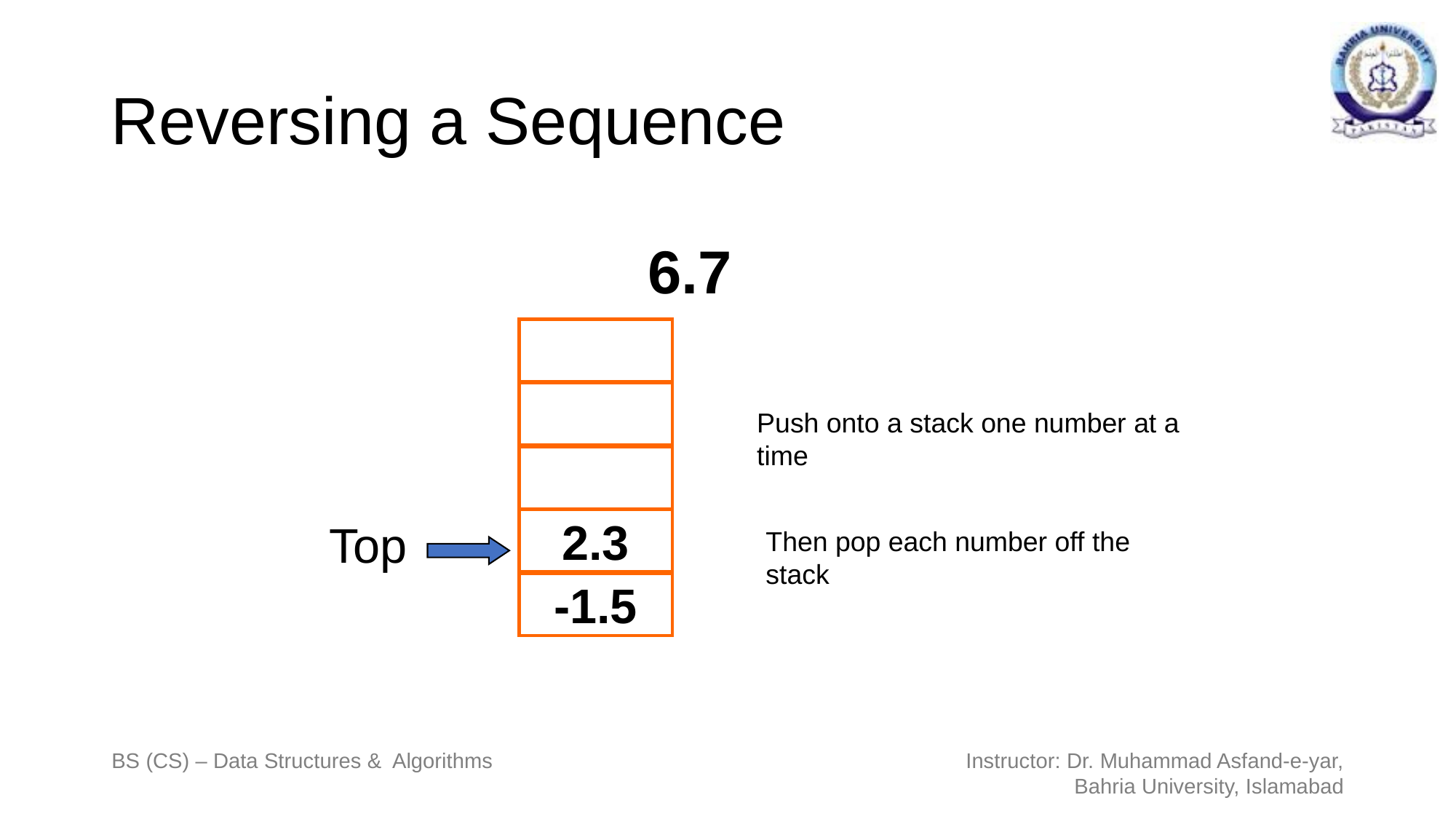

# Reversing a Sequence
6.7

Push onto a stack one number at a time

Top
2.3
Then pop each number off the stack

-1.5